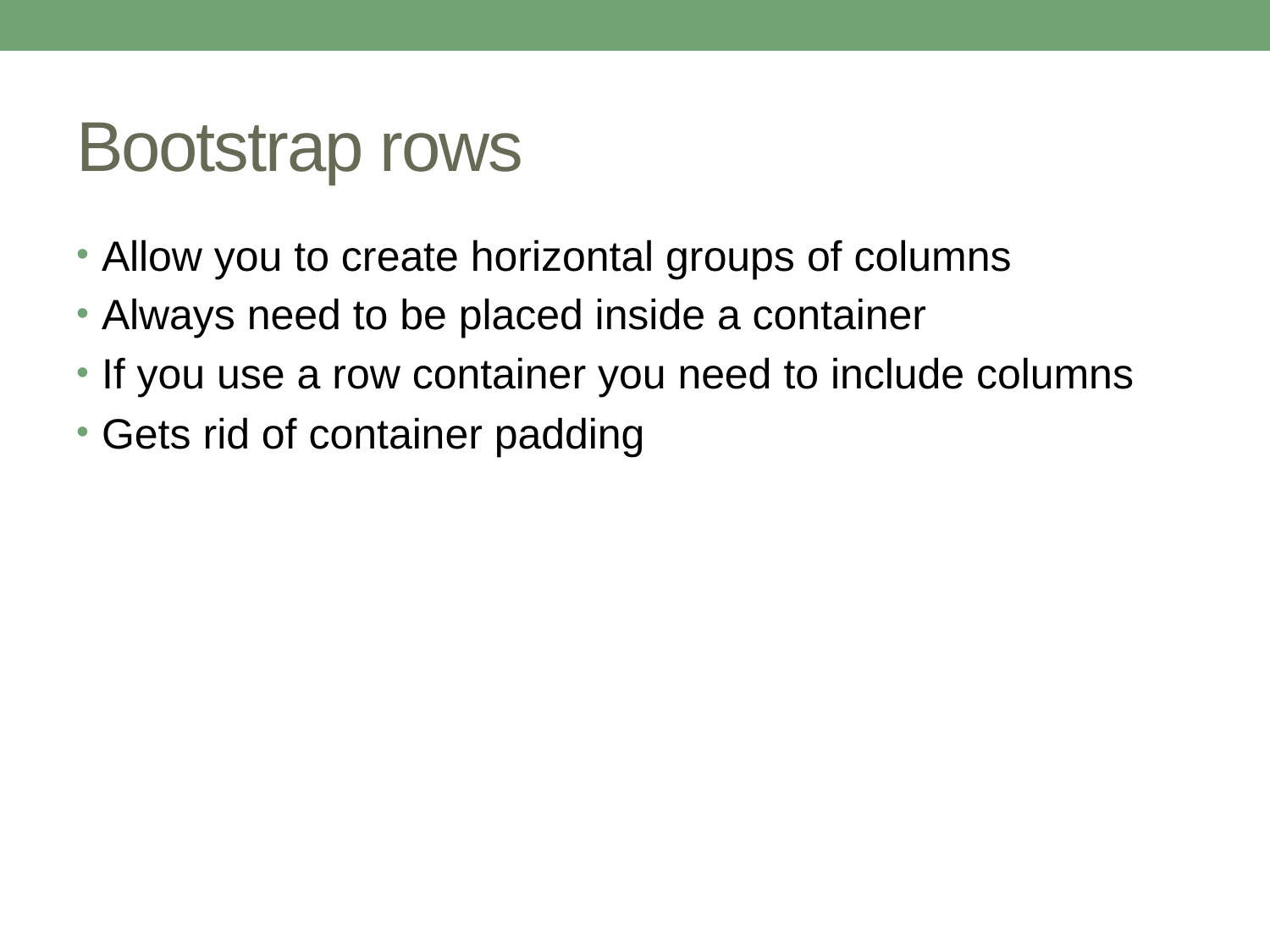

# Bootstrap rows
Allow you to create horizontal groups of columns
Always need to be placed inside a container
If you use a row container you need to include columns
Gets rid of container padding